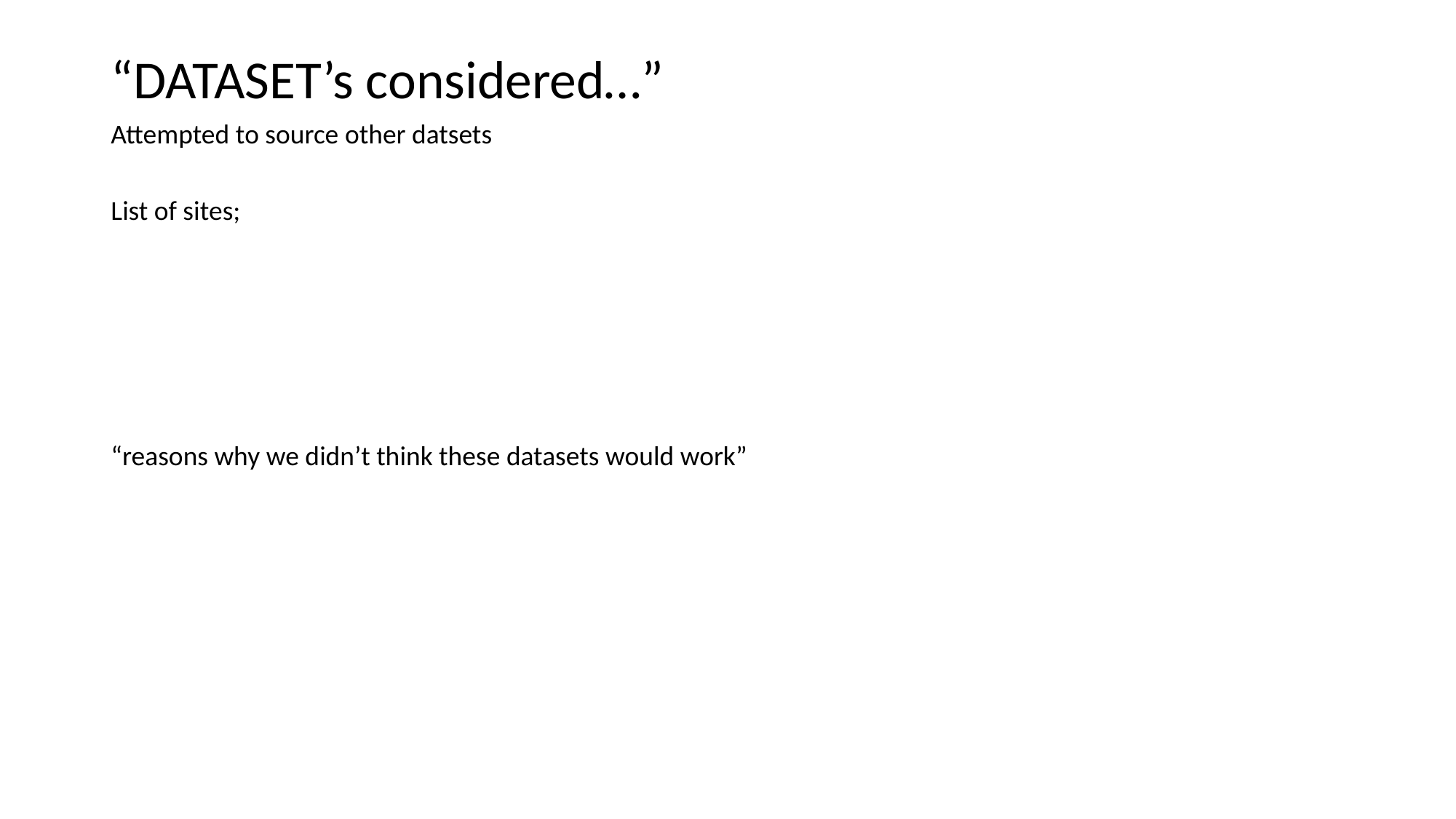

# “DATASET’s considered…”
Attempted to source other datsets
List of sites;
“reasons why we didn’t think these datasets would work”